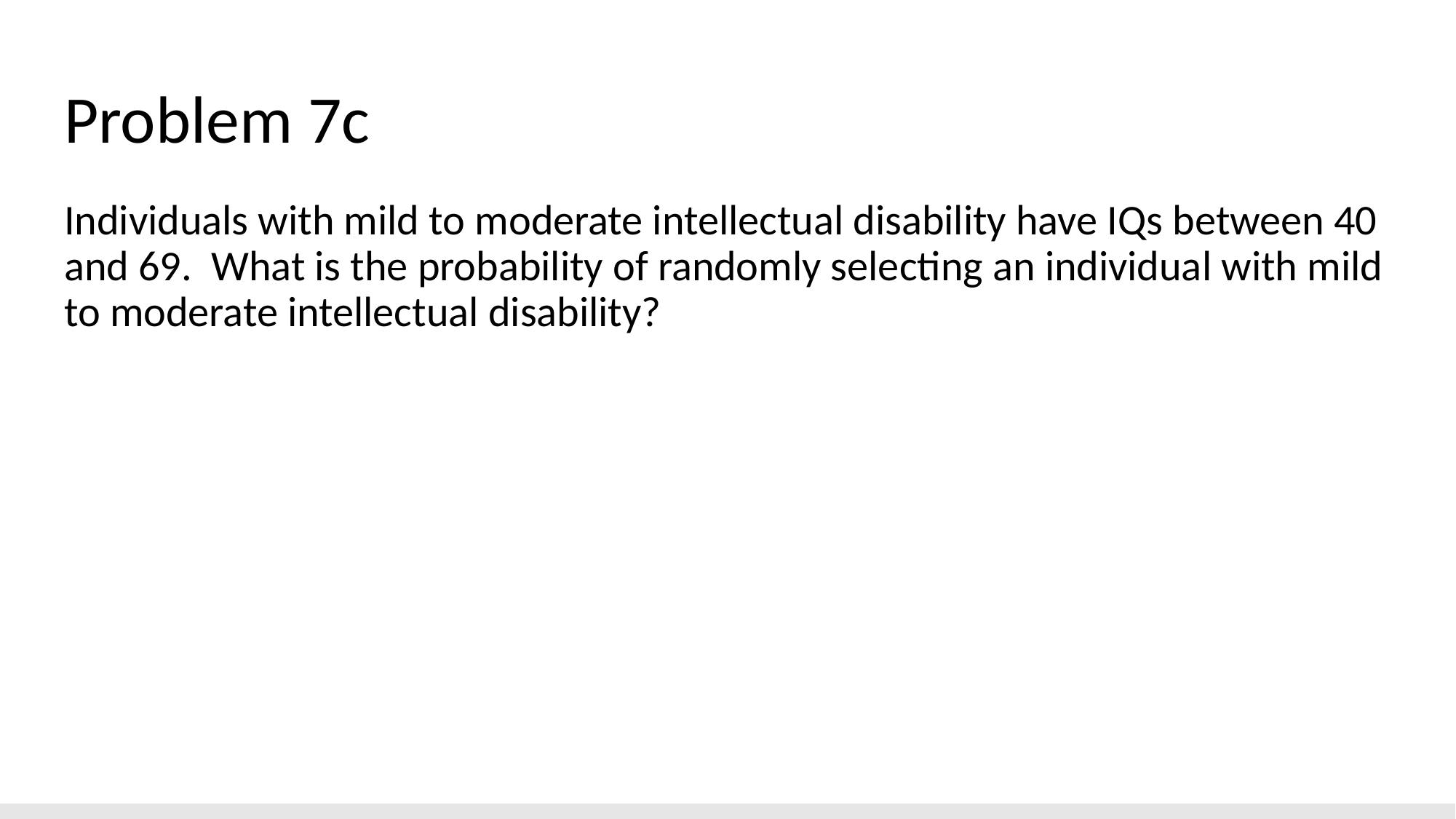

# Problem 7c
Individuals with mild to moderate intellectual disability have IQs between 40 and 69.  What is the probability of randomly selecting an individual with mild to moderate intellectual disability?